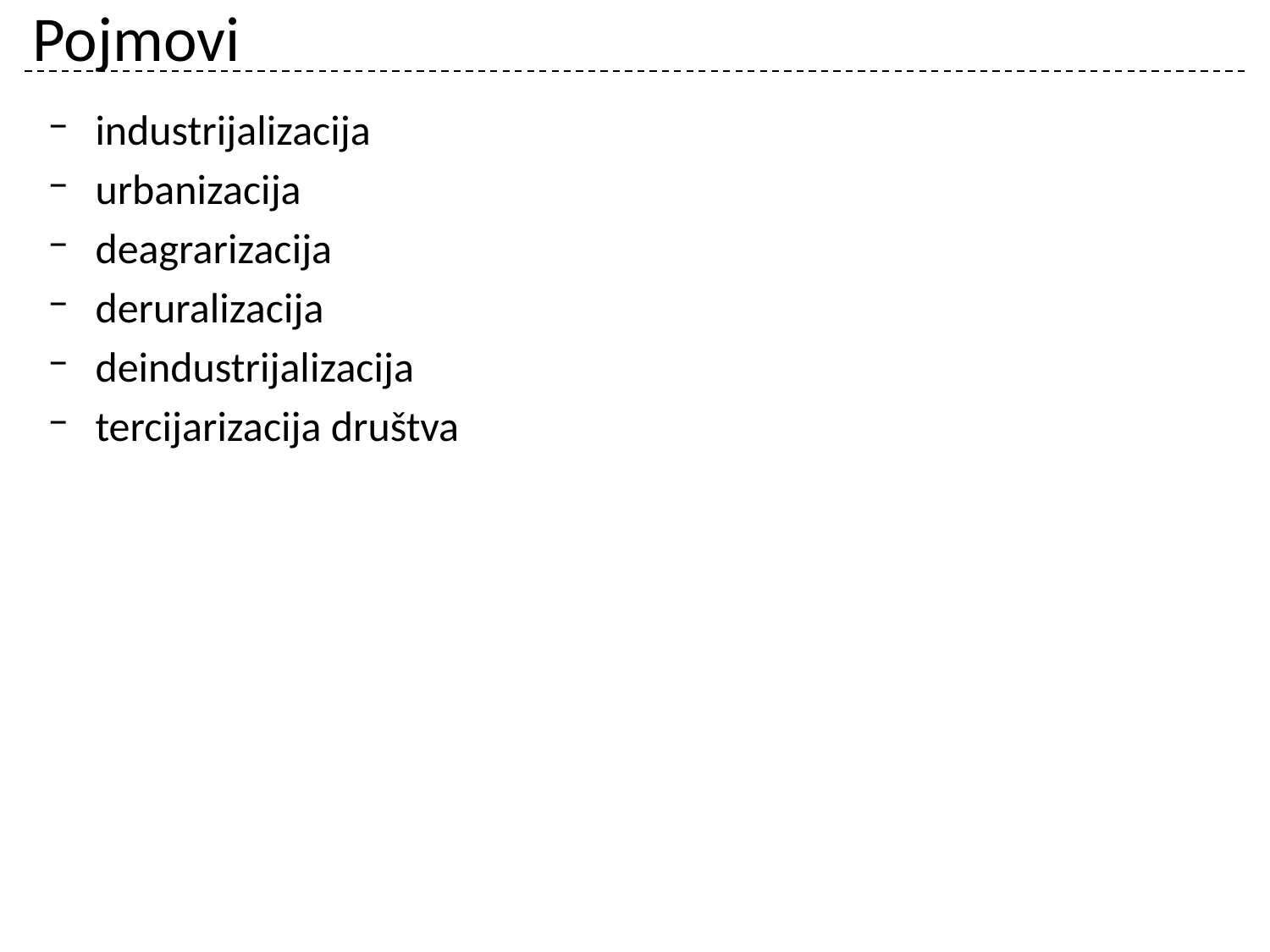

# Pojmovi
industrijalizacija
urbanizacija
deagrarizacija
deruralizacija
deindustrijalizacija
tercijarizacija društva